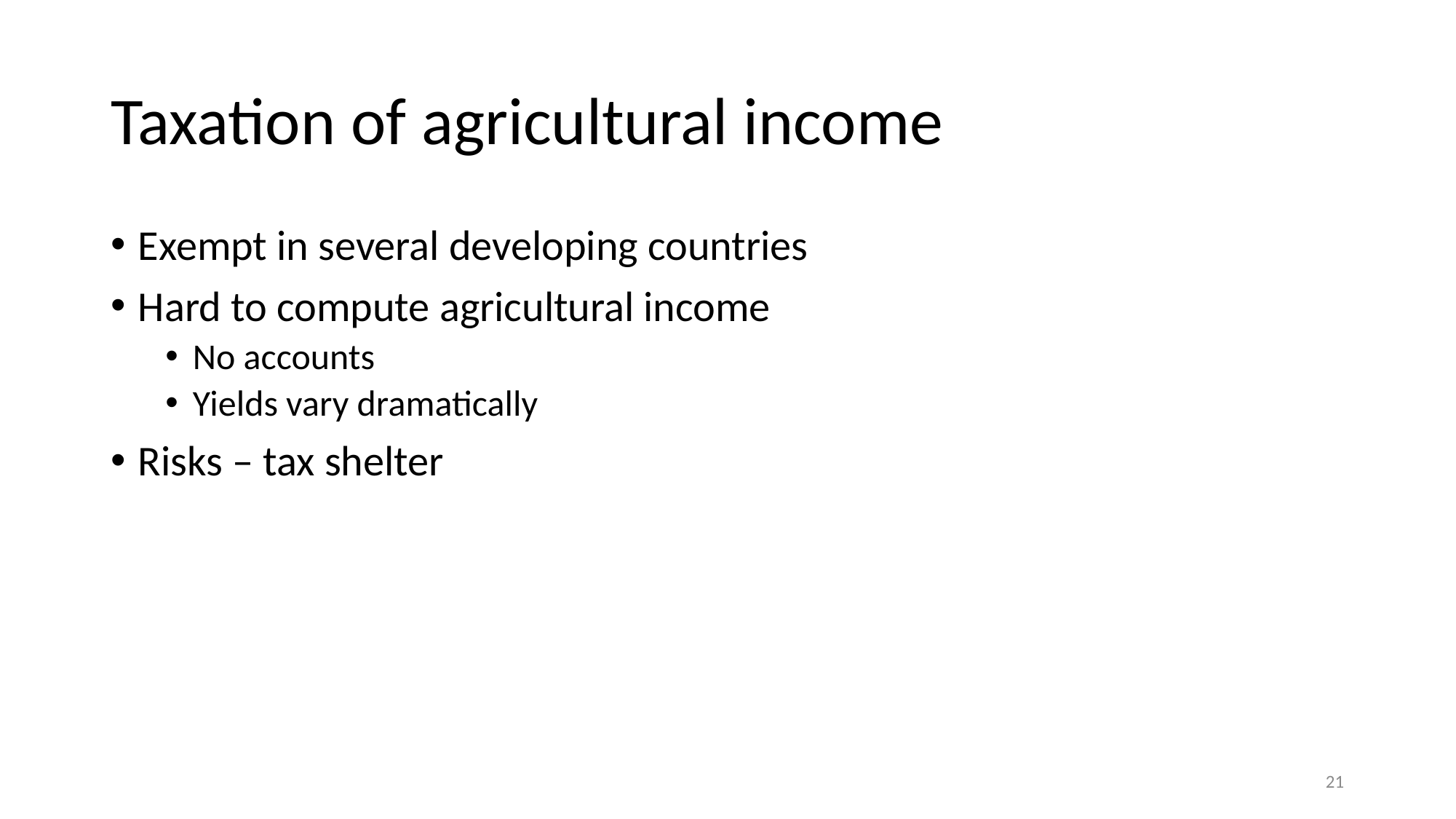

# Taxation of agricultural income
Exempt in several developing countries
Hard to compute agricultural income
No accounts
Yields vary dramatically
Risks – tax shelter

21